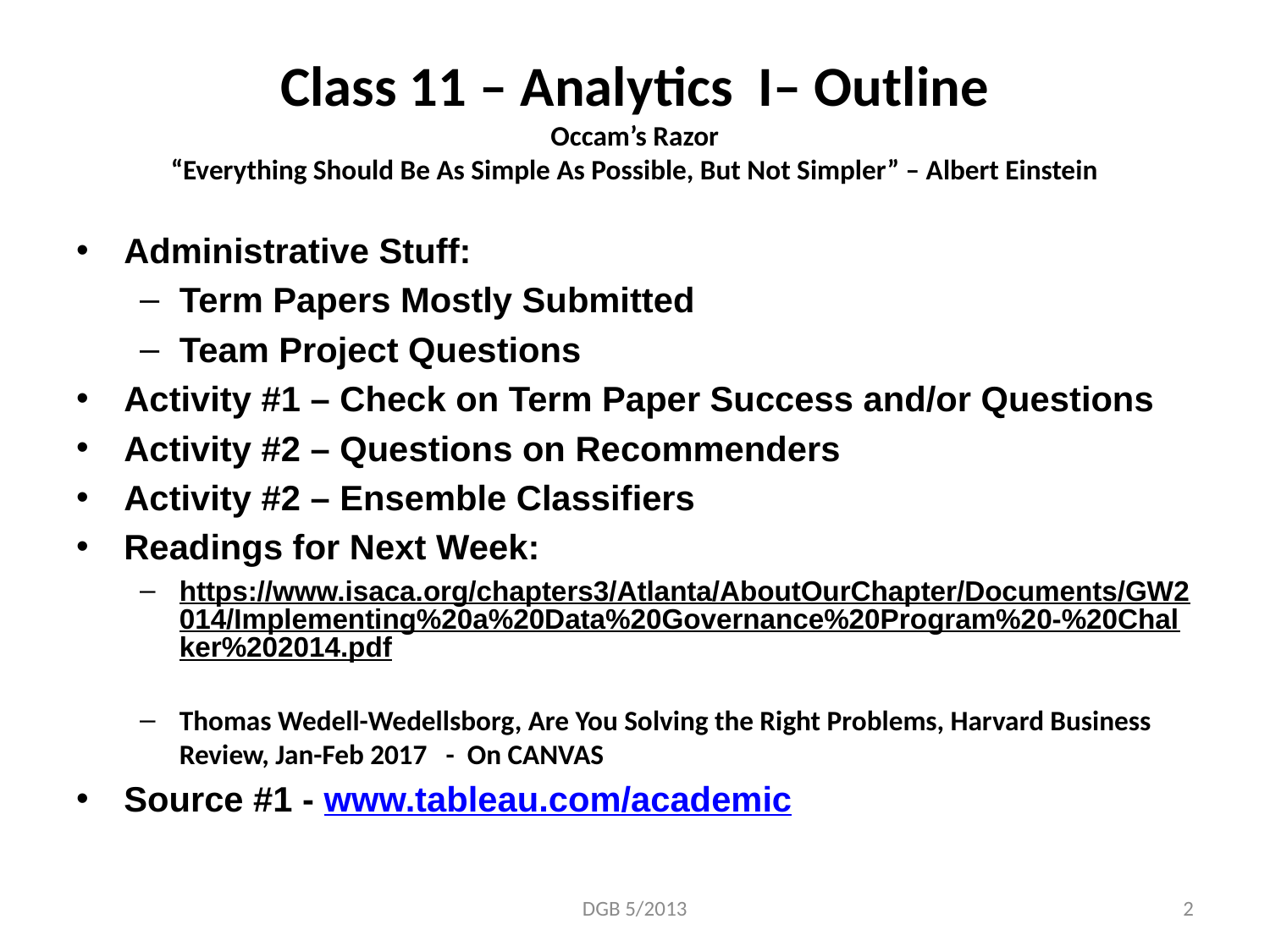

# Class 11 – Analytics  I– Outline Occam’s Razor “Everything Should Be As Simple As Possible, But Not Simpler” – Albert Einstein
Administrative Stuff:
Term Papers Mostly Submitted
Team Project Questions
Activity #1 – Check on Term Paper Success and/or Questions
Activity #2 – Questions on Recommenders
Activity #2 – Ensemble Classifiers
Readings for Next Week:
https://www.isaca.org/chapters3/Atlanta/AboutOurChapter/Documents/GW2014/Implementing%20a%20Data%20Governance%20Program%20-%20Chalker%202014.pdf
Thomas Wedell-Wedellsborg, Are You Solving the Right Problems, Harvard Business Review, Jan-Feb 2017   -  On CANVAS
Source #1 - www.tableau.com/academic

DGB 5/2013
2